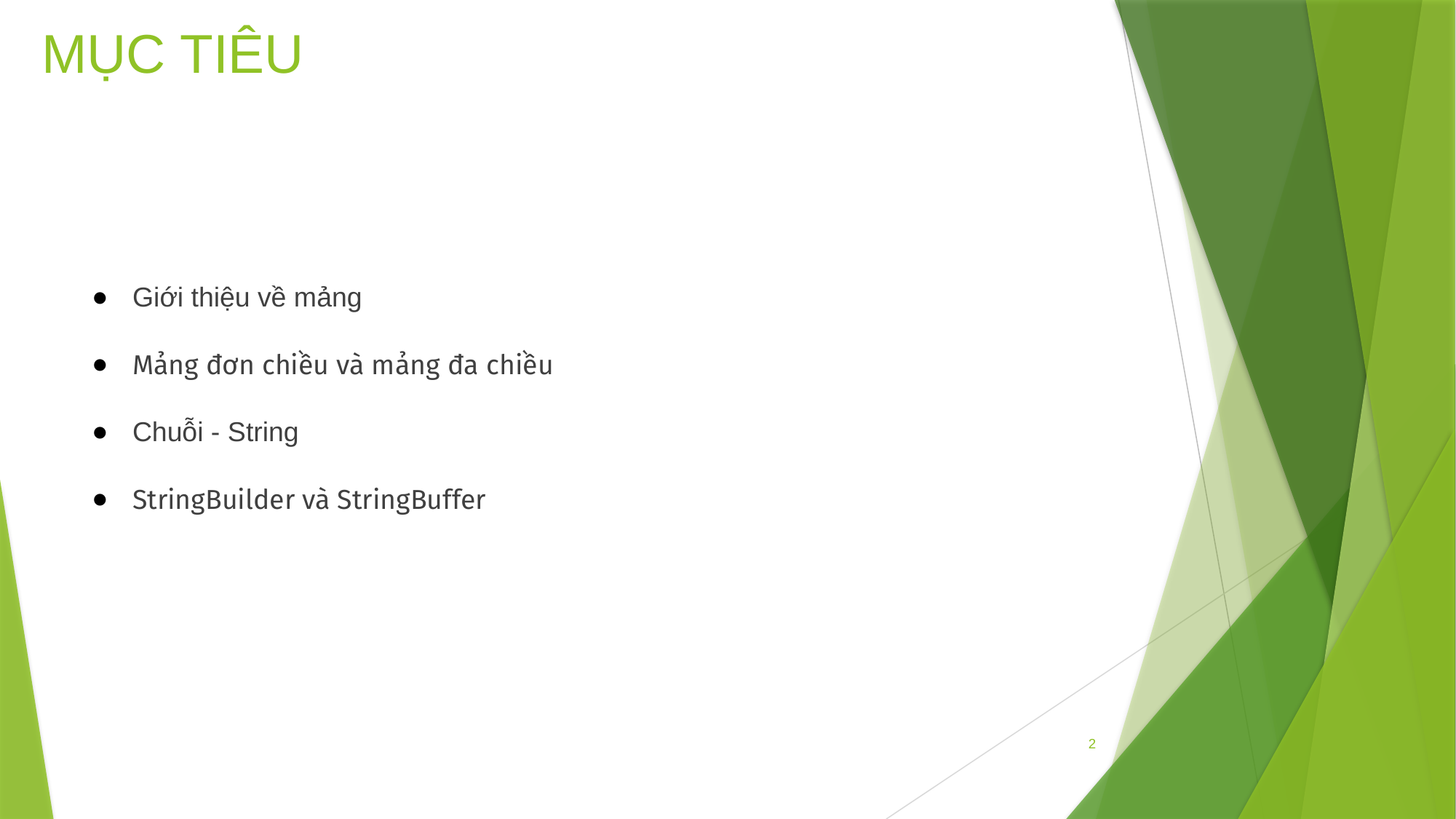

# MỤC TIÊU
Giới thiệu về mảng
Mảng đơn chiều và mảng đa chiều
Chuỗi - String
StringBuilder và StringBuffer
2